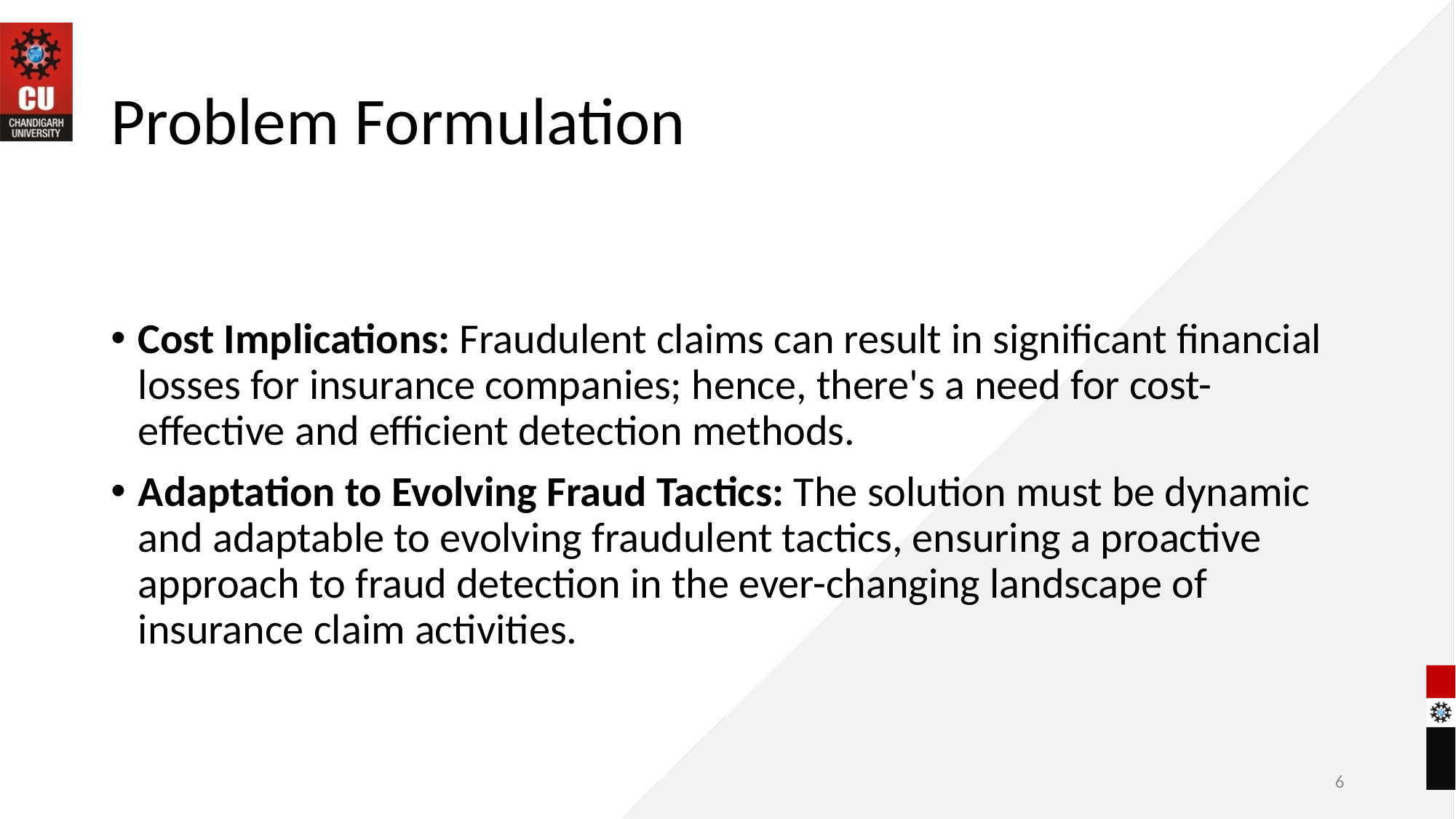

# Problem Formulation
Cost Implications: Fraudulent claims can result in significant financial losses for insurance companies; hence, there's a need for cost-effective and efficient detection methods.
Adaptation to Evolving Fraud Tactics: The solution must be dynamic and adaptable to evolving fraudulent tactics, ensuring a proactive approach to fraud detection in the ever-changing landscape of insurance claim activities.

6